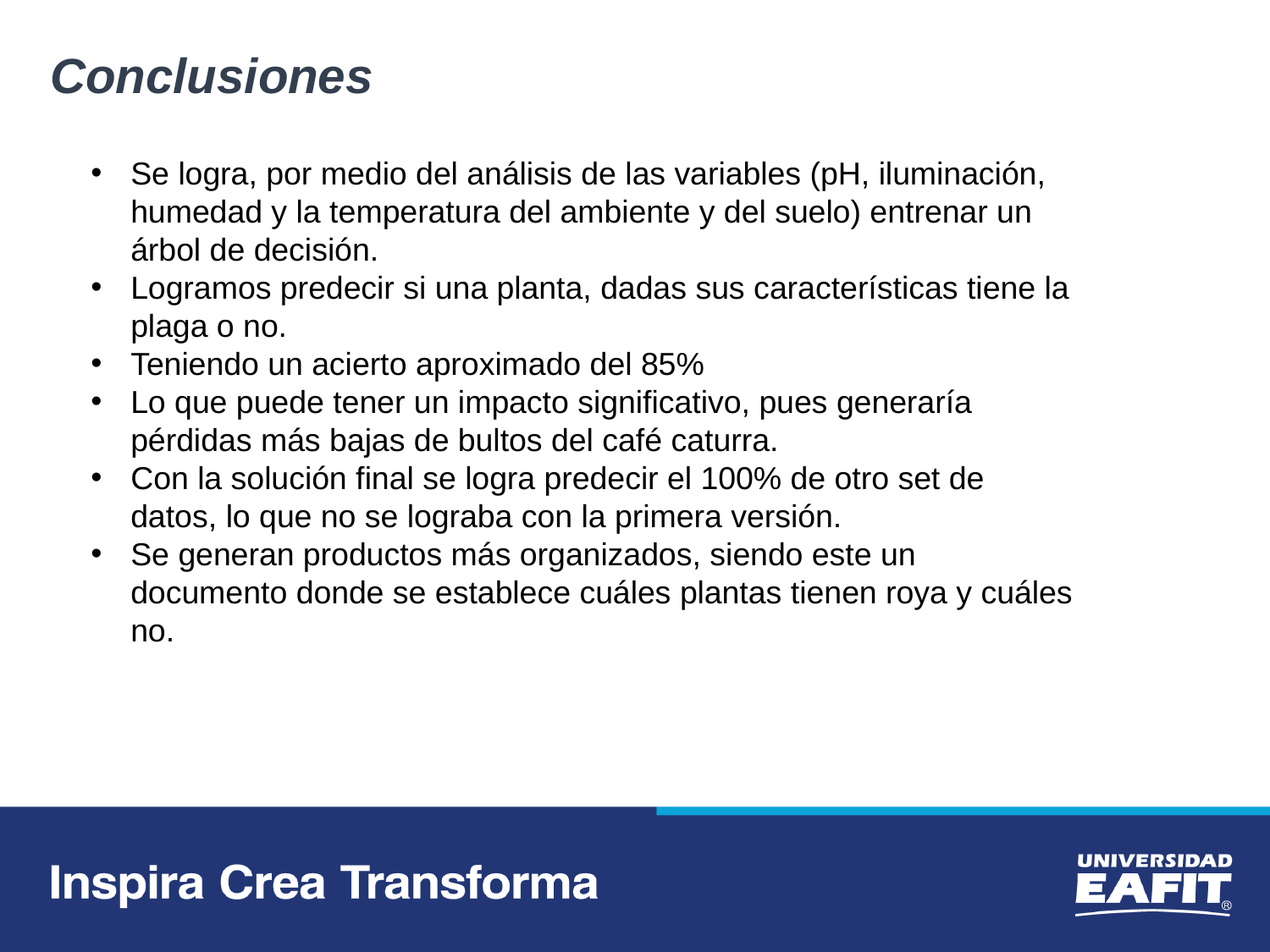

Conclusiones
Se logra, por medio del análisis de las variables (pH, iluminación, humedad y la temperatura del ambiente y del suelo) entrenar un árbol de decisión.
Logramos predecir si una planta, dadas sus características tiene la plaga o no.
Teniendo un acierto aproximado del 85%
Lo que puede tener un impacto significativo, pues generaría pérdidas más bajas de bultos del café caturra.
Con la solución final se logra predecir el 100% de otro set de datos, lo que no se lograba con la primera versión.
Se generan productos más organizados, siendo este un documento donde se establece cuáles plantas tienen roya y cuáles no.